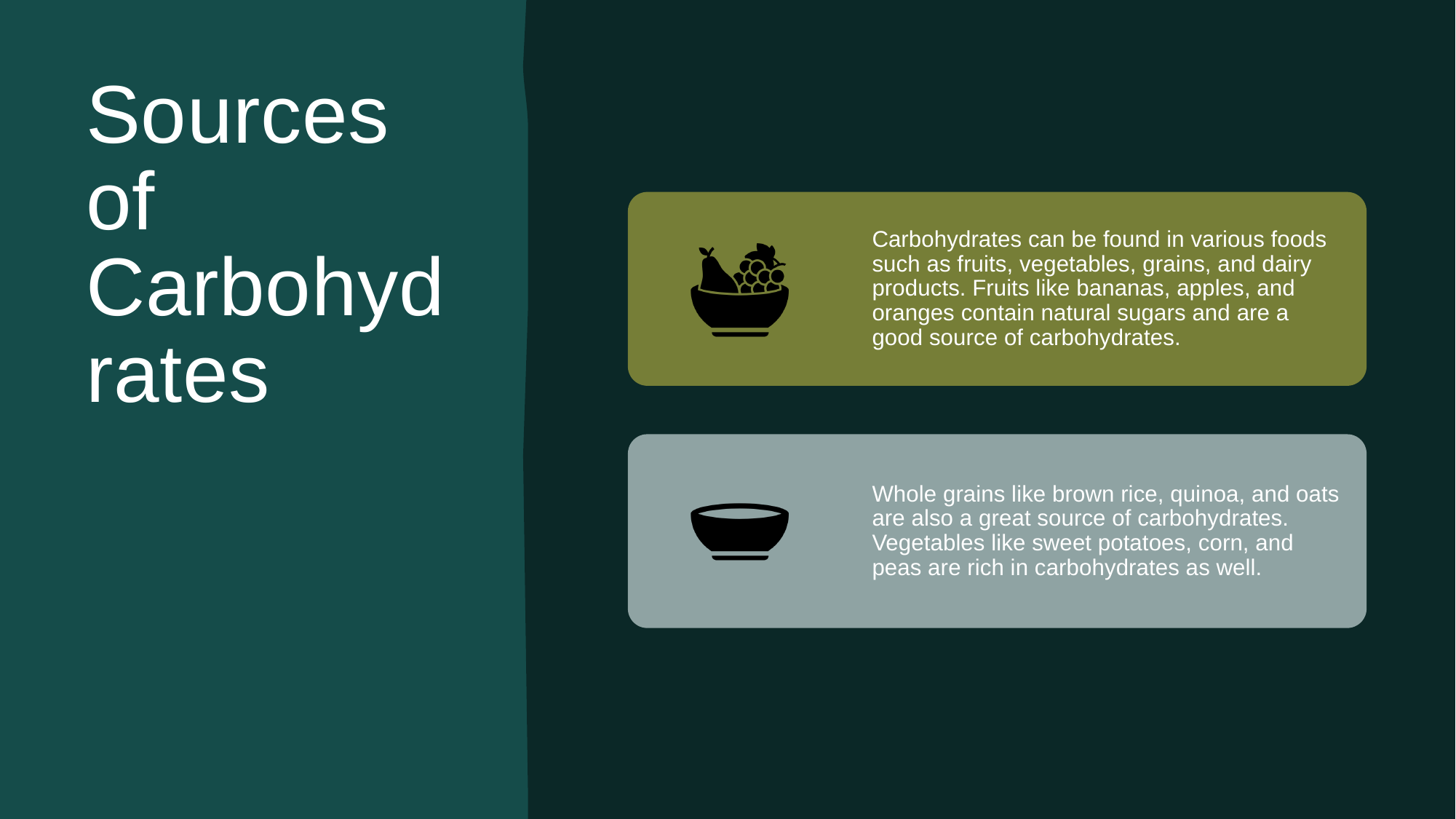

# Sources of Carbohydrates
Carbohydrates can be found in various foods such as fruits, vegetables, grains, and dairy products. Fruits like bananas, apples, and oranges contain natural sugars and are a good source of carbohydrates.
Whole grains like brown rice, quinoa, and oats are also a great source of carbohydrates. Vegetables like sweet potatoes, corn, and peas are rich in carbohydrates as well.